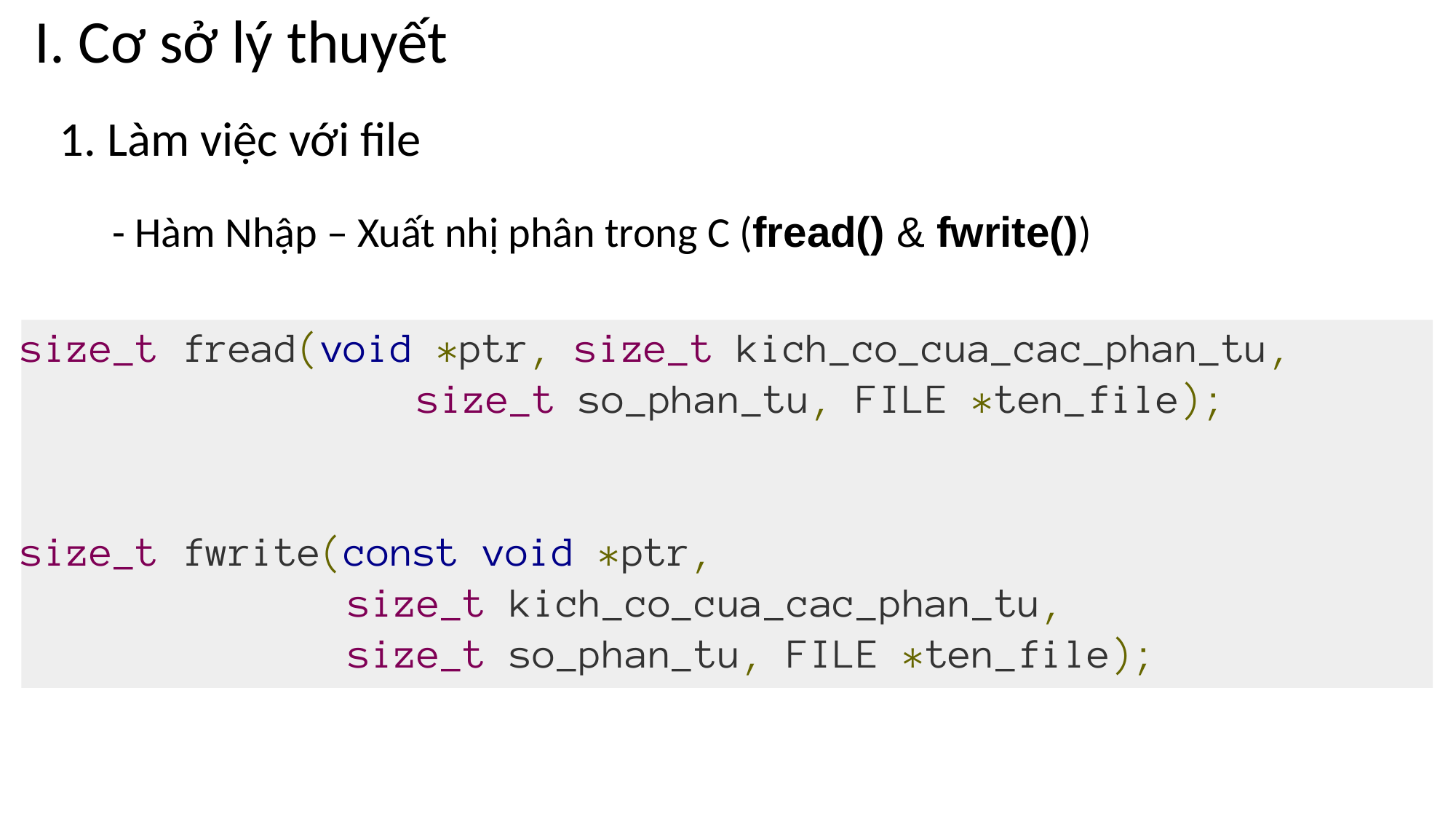

I. Cơ sở lý thuyết
1. Làm việc với file
- Hàm Nhập – Xuất nhị phân trong C (fread() & fwrite())
size_t fread(void *ptr, size_t kich_co_cua_cac_phan_tu,              		   size_t so_phan_tu, FILE *ten_file);

size_t fwrite(const void *ptr,
			size_t kich_co_cua_cac_phan_tu,
			size_t so_phan_tu, FILE *ten_file);